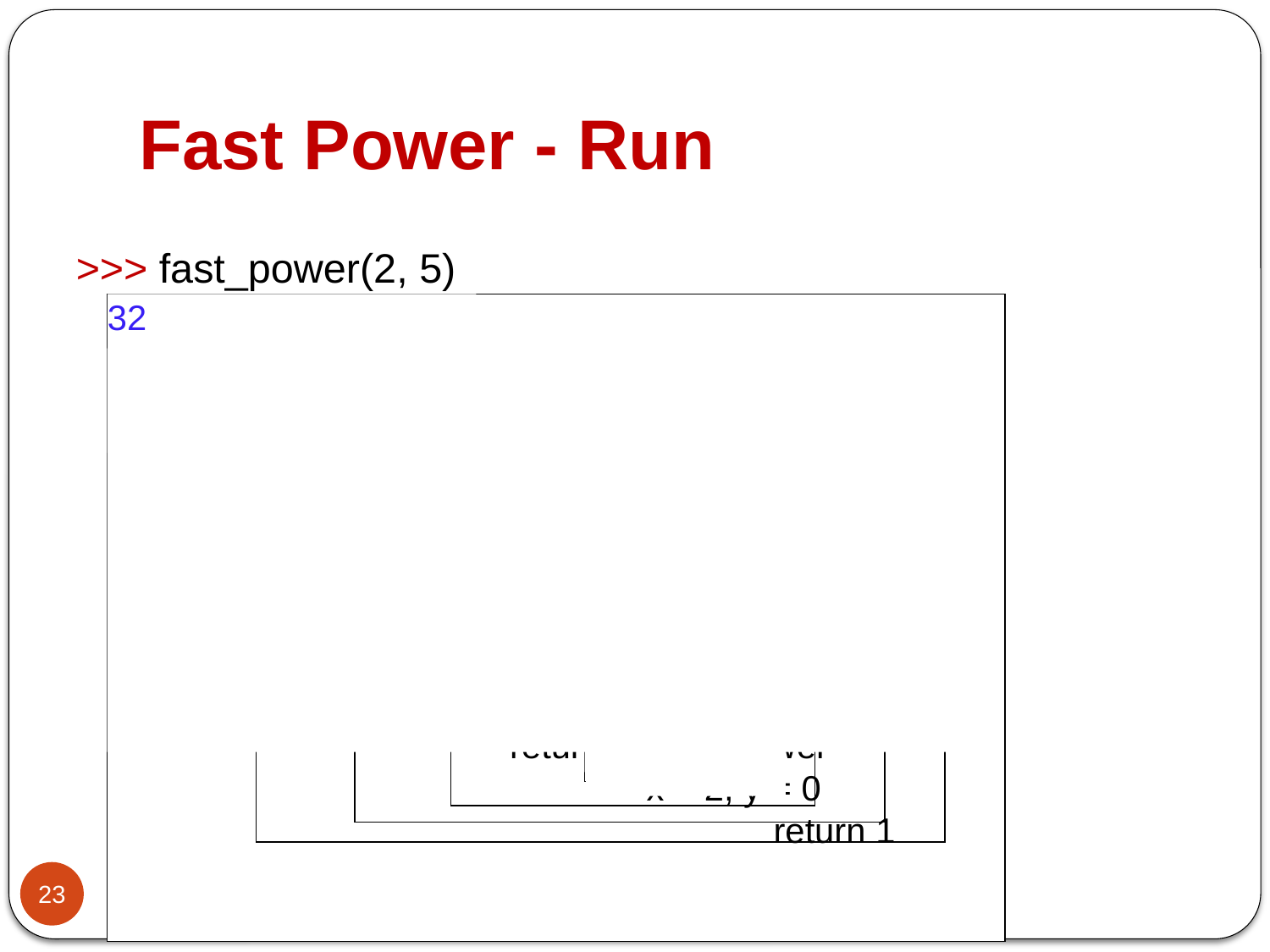

# Fast Power - Run
>>> fast_power(2, 5)

fast_power
x = 2, y = 5
return 2 *  fast_power
	   x = 2, y = 4
	   return fast_power                                                 ^ 2
	               x = 2, y = 2
	               return fast_power                             ^ 2
                   	           x = 2, y = 1
	                           return 2* fast_power
                	                            x = 2, y = 0
                               	                            return 1

32

16

4

2

1

23